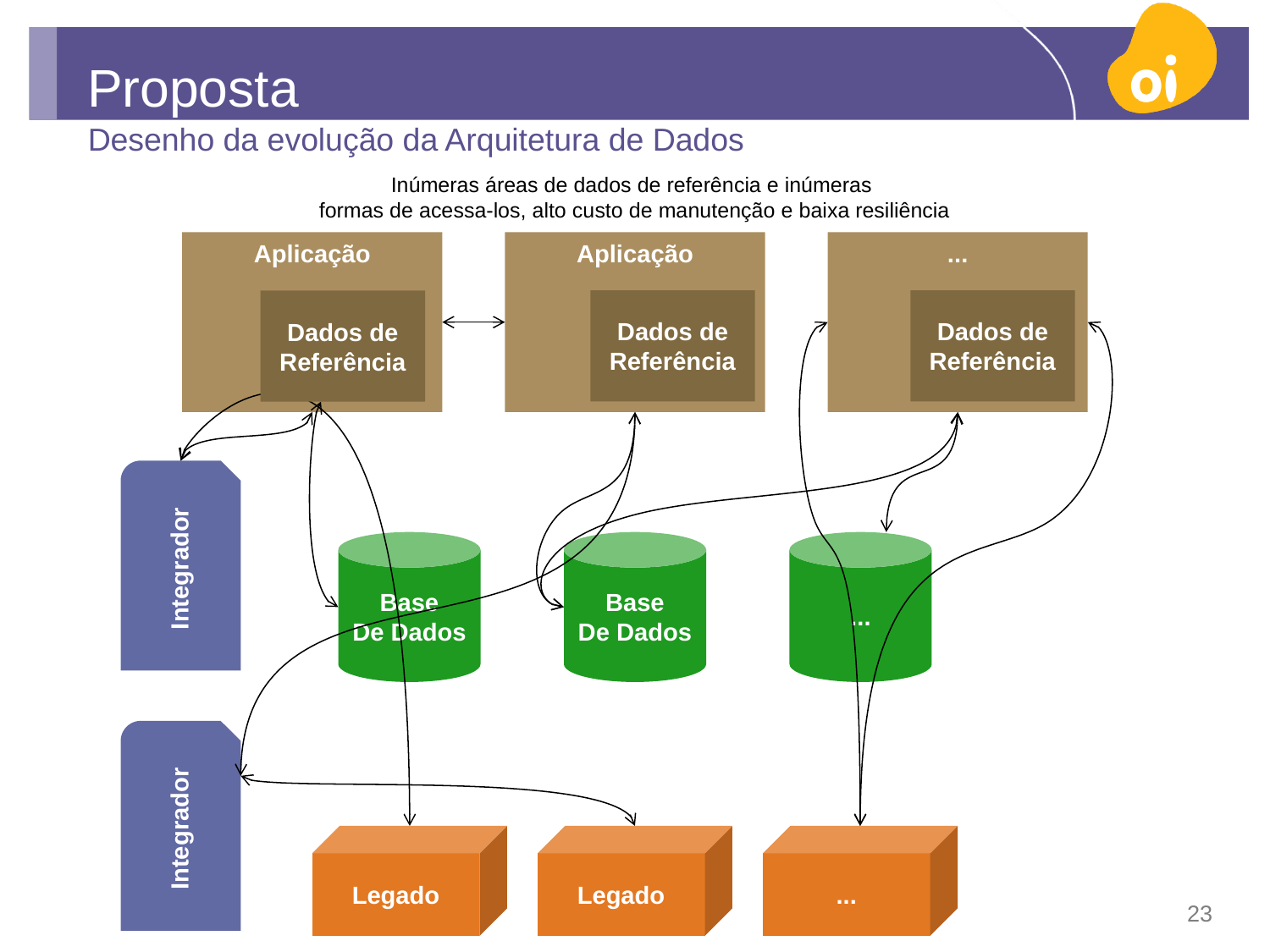

# Proposta
Desenho da evolução da Arquitetura de Dados
Inúmeras áreas de dados de referência e inúmeras
formas de acessa-los, alto custo de manutenção e baixa resiliência
Aplicação
Aplicação
...
Dados de Referência
Dados de Referência
Dados de Referência
Integrador
Integrador
Base
De Dados
Base
De Dados
...
Legado
Legado
...
23